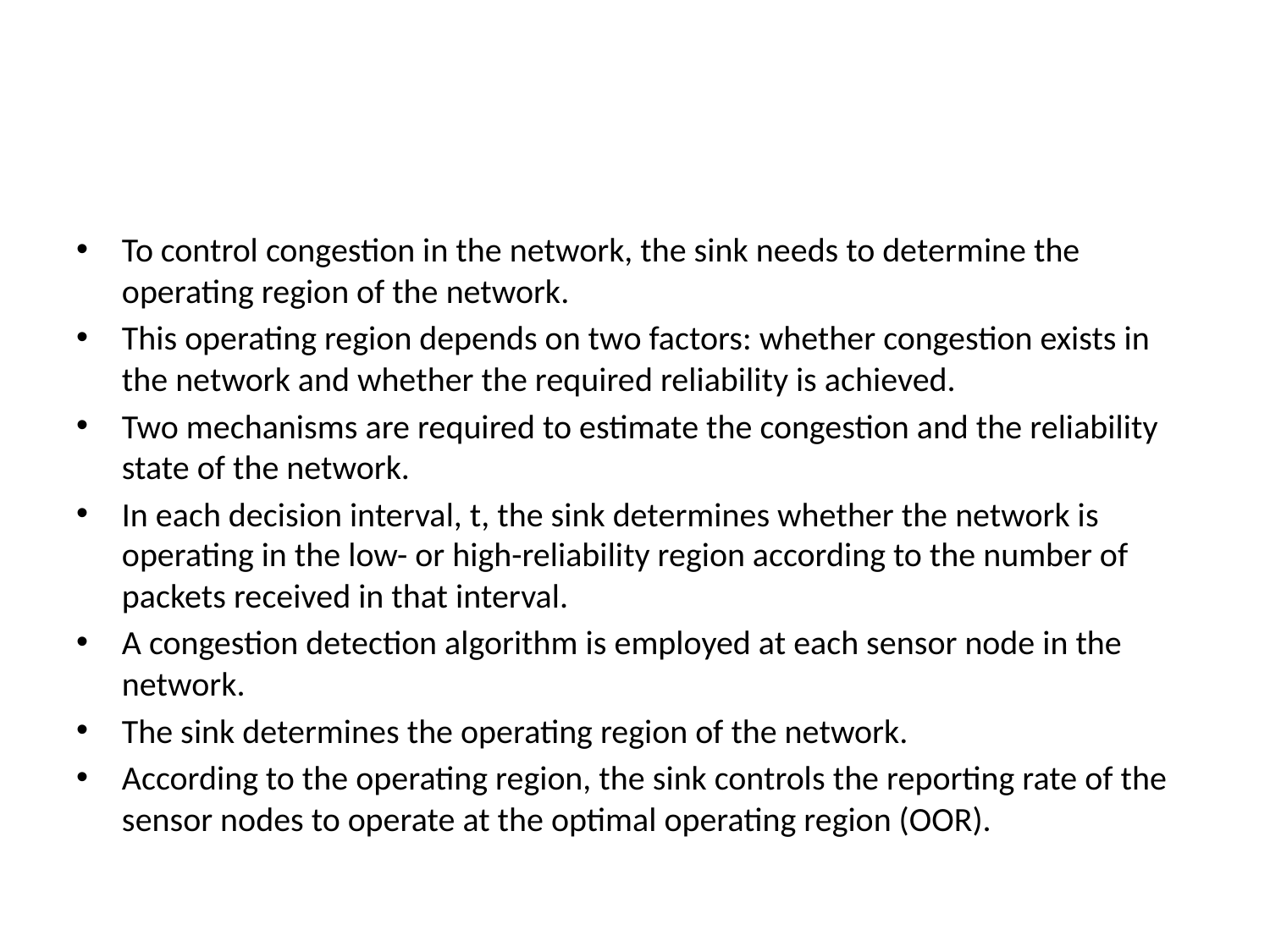

#
To control congestion in the network, the sink needs to determine the operating region of the network.
This operating region depends on two factors: whether congestion exists in the network and whether the required reliability is achieved.
Two mechanisms are required to estimate the congestion and the reliability state of the network.
In each decision interval, t, the sink determines whether the network is operating in the low- or high-reliability region according to the number of packets received in that interval.
A congestion detection algorithm is employed at each sensor node in the network.
The sink determines the operating region of the network.
According to the operating region, the sink controls the reporting rate of the sensor nodes to operate at the optimal operating region (OOR).